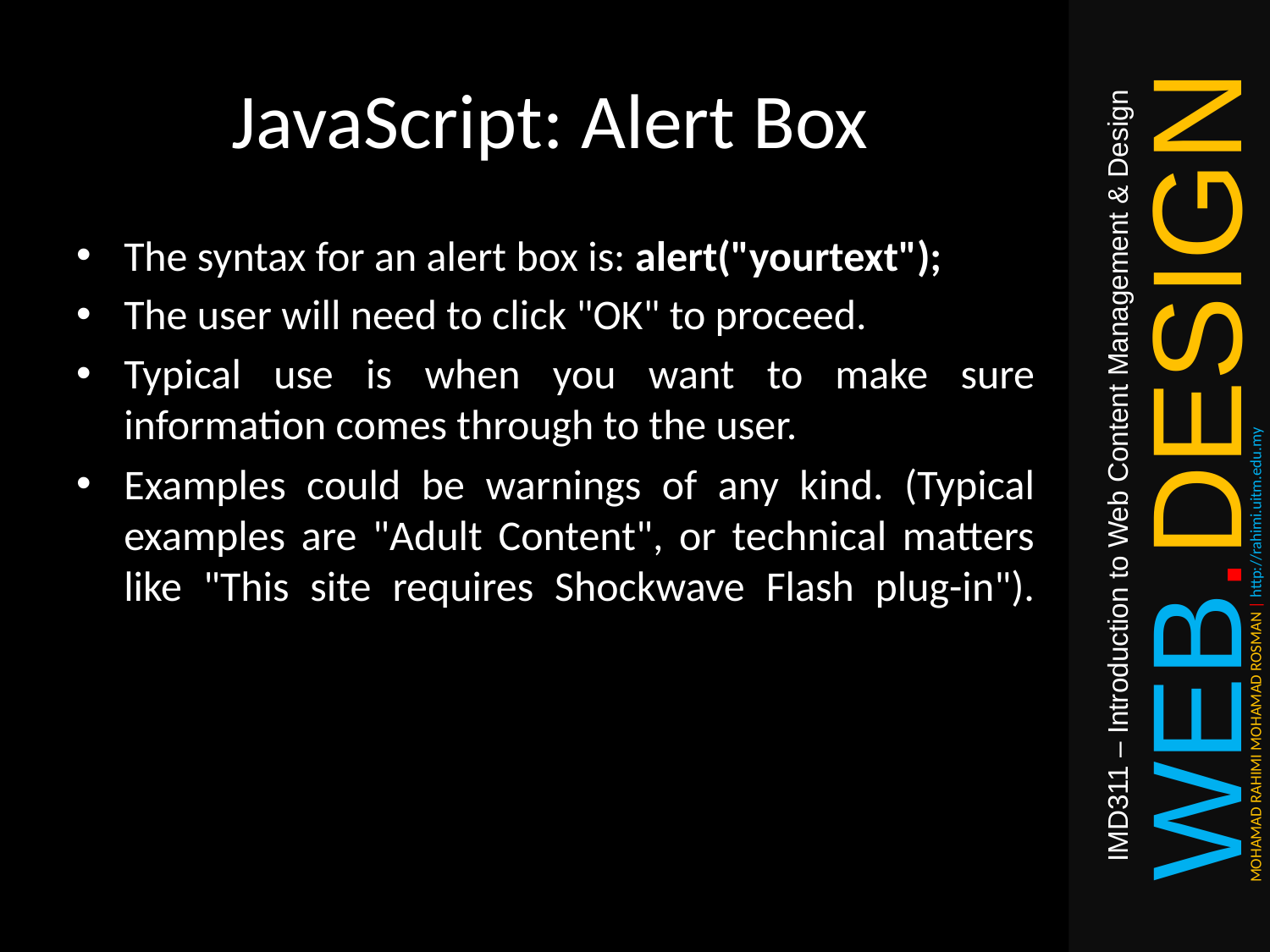

# JavaScript: Alert Box
The syntax for an alert box is: alert("yourtext");
The user will need to click "OK" to proceed.
Typical use is when you want to make sure information comes through to the user.
Examples could be warnings of any kind. (Typical examples are "Adult Content", or technical matters like "This site requires Shockwave Flash plug-in").